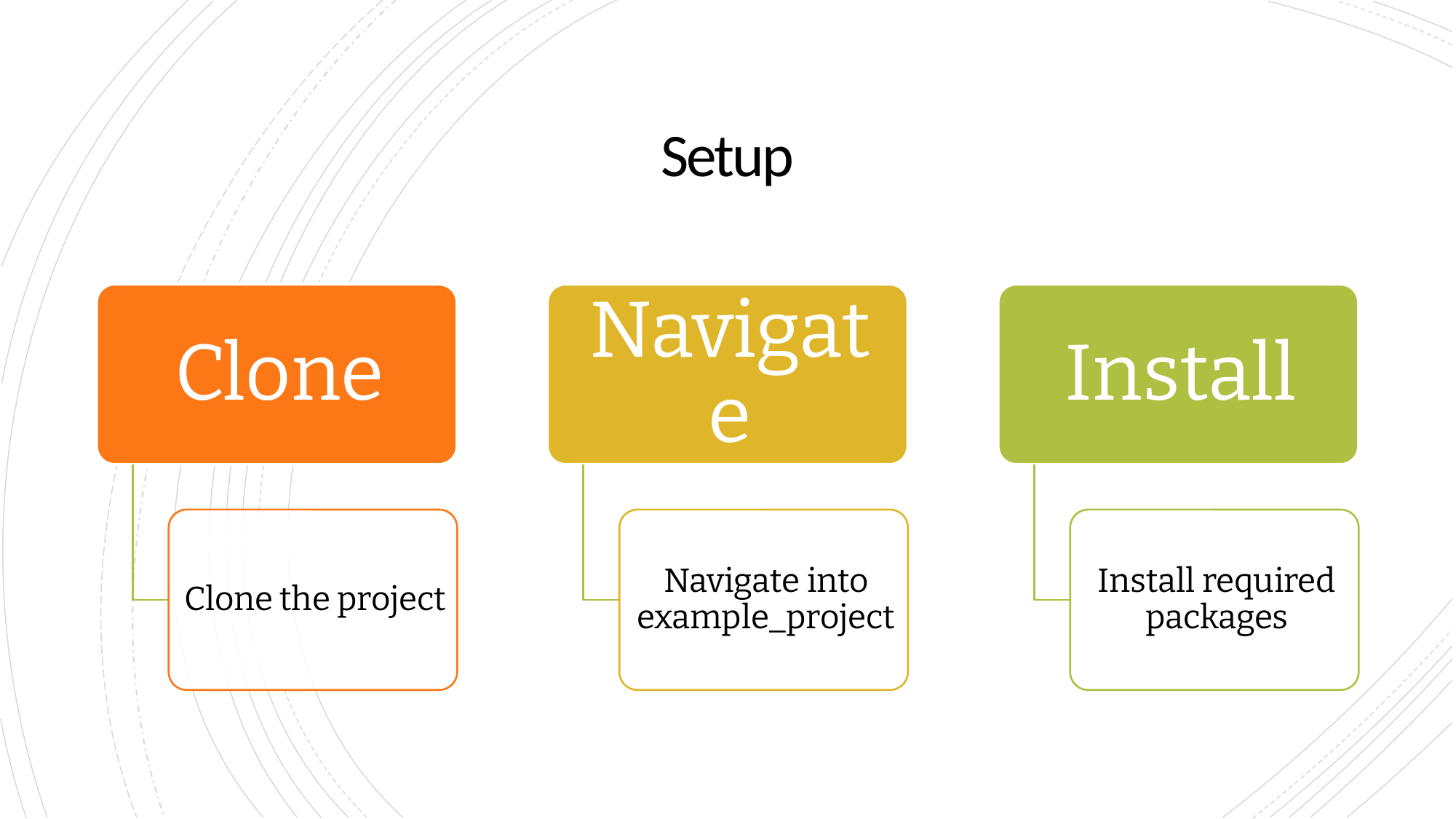

# Setup
Clone
Clone the project
Navigate
Navigate into example_project
Install
Install required packages